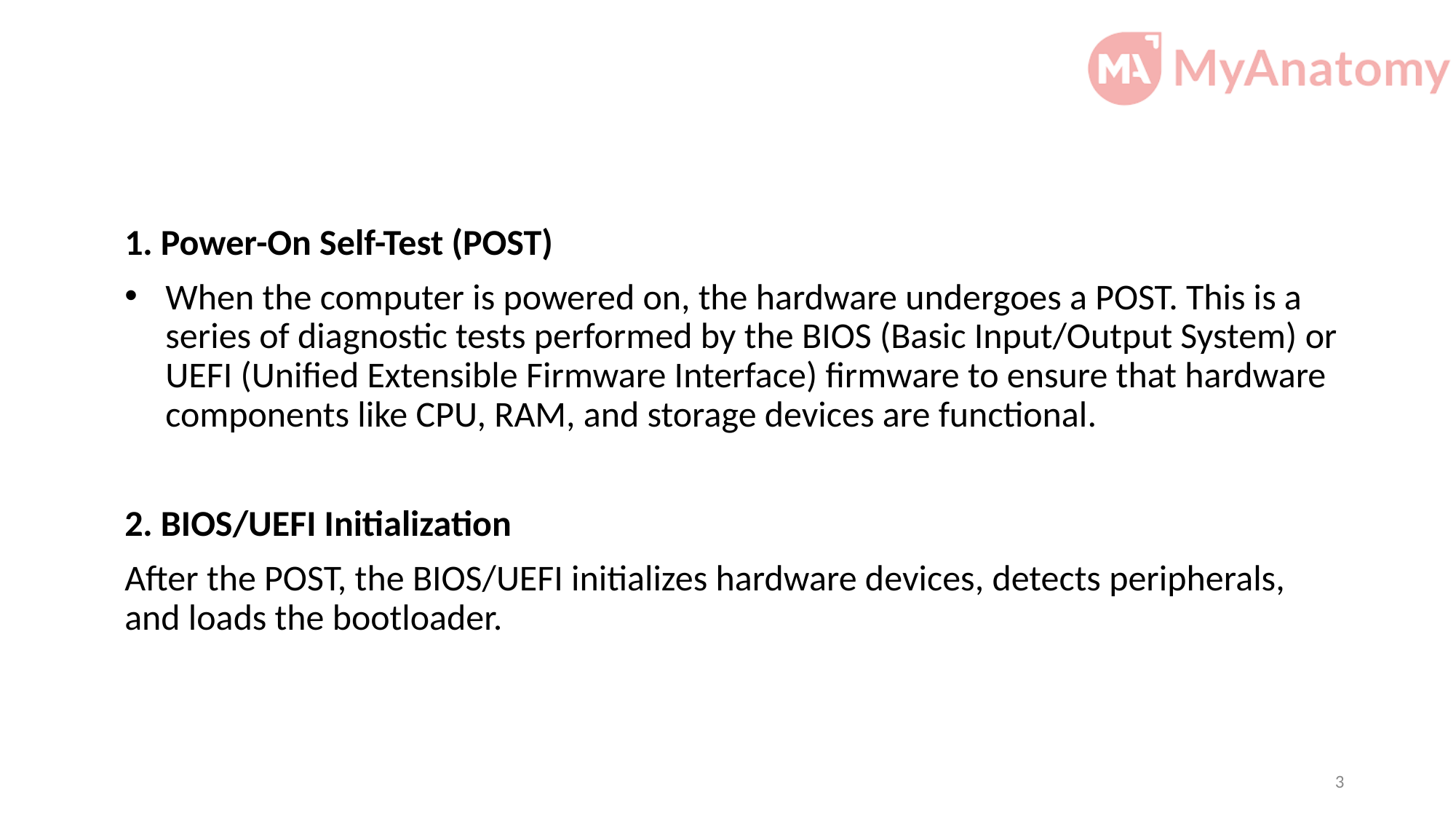

1. Power-On Self-Test (POST)
When the computer is powered on, the hardware undergoes a POST. This is a series of diagnostic tests performed by the BIOS (Basic Input/Output System) or UEFI (Unified Extensible Firmware Interface) firmware to ensure that hardware components like CPU, RAM, and storage devices are functional.

2. BIOS/UEFI Initialization
After the POST, the BIOS/UEFI initializes hardware devices, detects peripherals, and loads the bootloader.
3